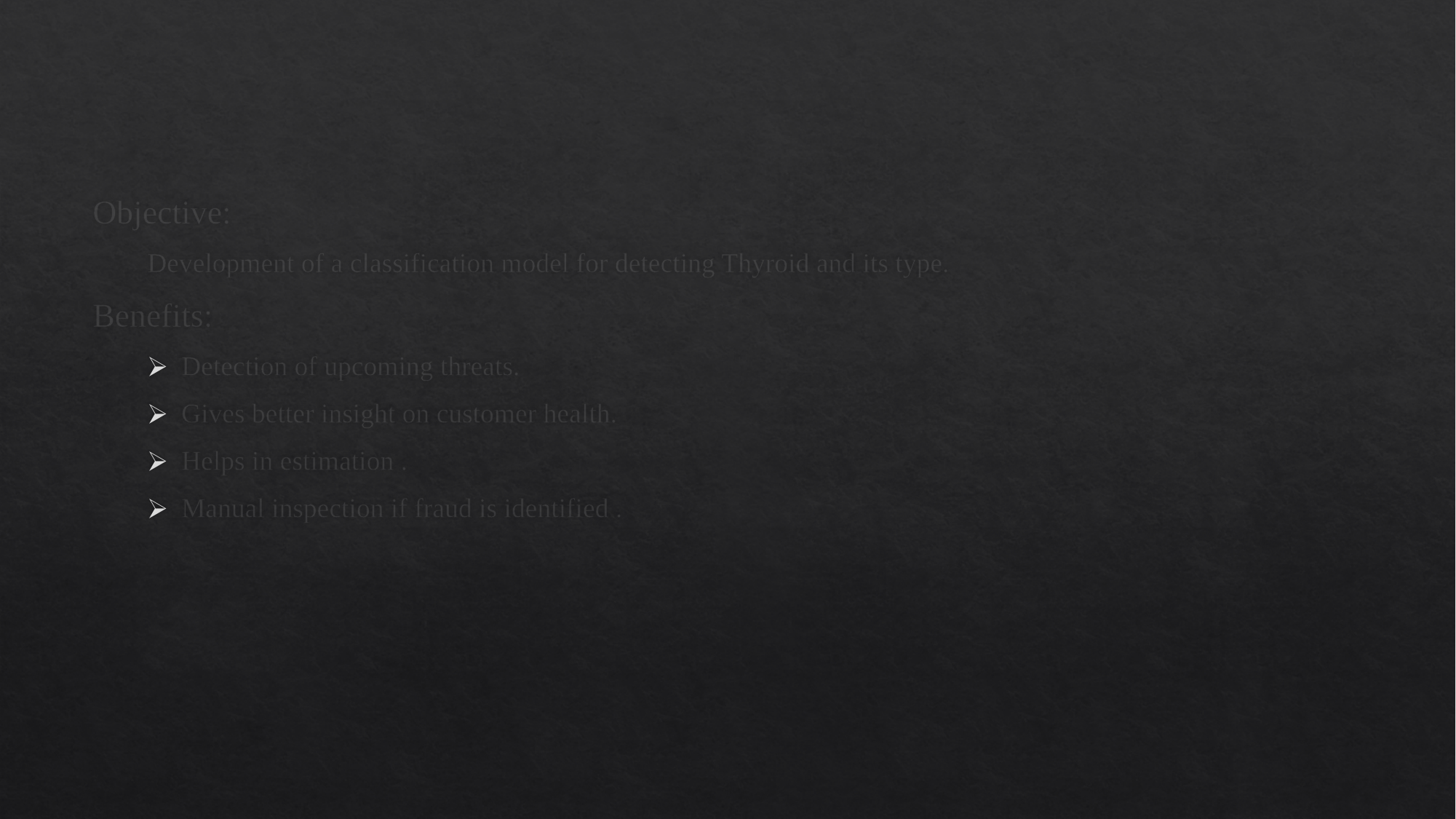

Objective:
Development of a classification model for detecting Thyroid and its type.
Benefits:
Detection of upcoming threats.
Gives better insight on customer health.
Helps in estimation .
Manual inspection if fraud is identified .